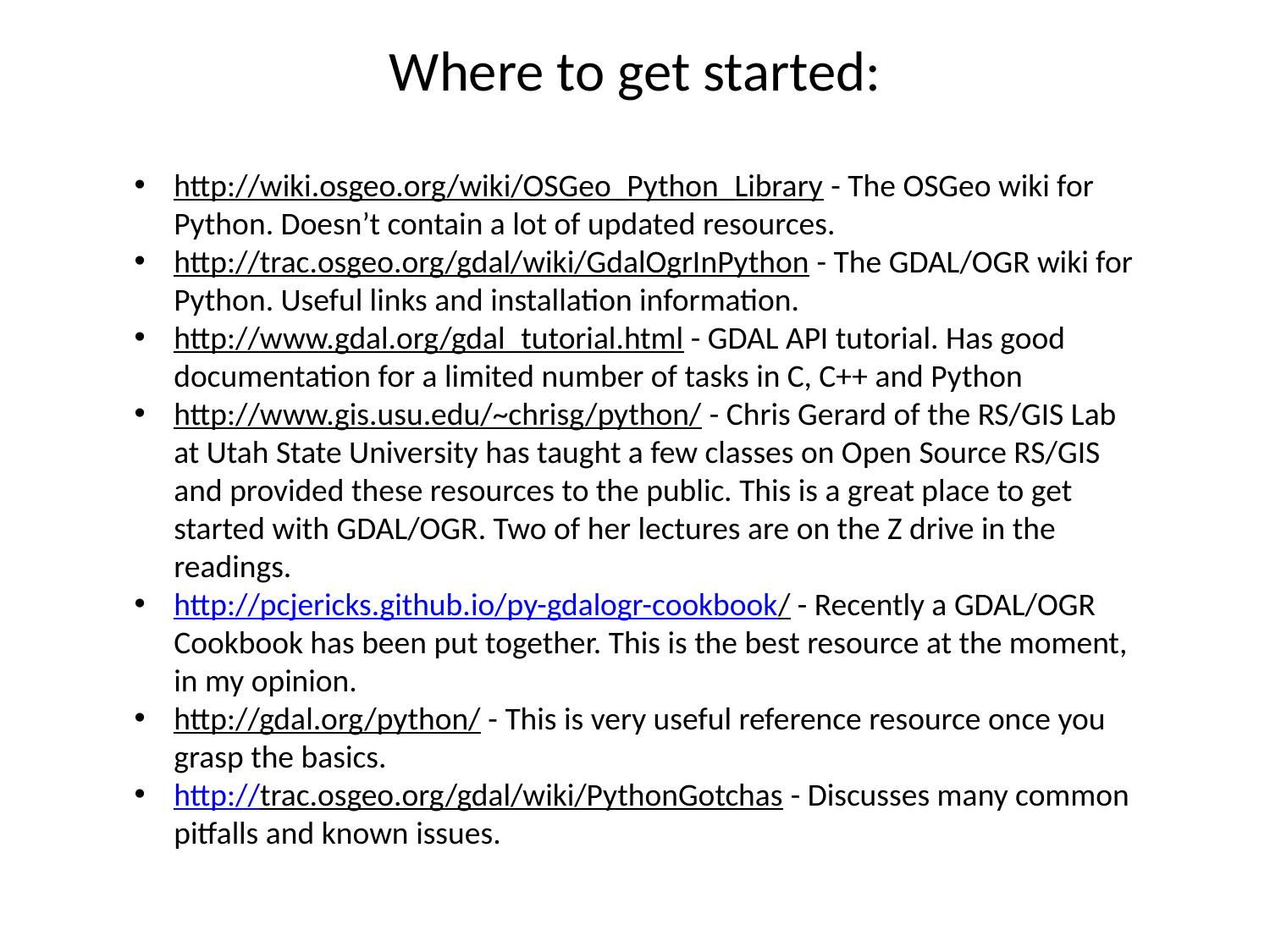

# Where to get started:
http://wiki.osgeo.org/wiki/OSGeo_Python_Library - The OSGeo wiki for Python. Doesn’t contain a lot of updated resources.
http://trac.osgeo.org/gdal/wiki/GdalOgrInPython - The GDAL/OGR wiki for Python. Useful links and installation information.
http://www.gdal.org/gdal_tutorial.html - GDAL API tutorial. Has good documentation for a limited number of tasks in C, C++ and Python
http://www.gis.usu.edu/~chrisg/python/ - Chris Gerard of the RS/GIS Lab at Utah State University has taught a few classes on Open Source RS/GIS and provided these resources to the public. This is a great place to get started with GDAL/OGR. Two of her lectures are on the Z drive in the readings.
http://pcjericks.github.io/py-gdalogr-cookbook/ - Recently a GDAL/OGR Cookbook has been put together. This is the best resource at the moment, in my opinion.
http://gdal.org/python/ - This is very useful reference resource once you grasp the basics.
http://trac.osgeo.org/gdal/wiki/PythonGotchas - Discusses many common pitfalls and known issues.